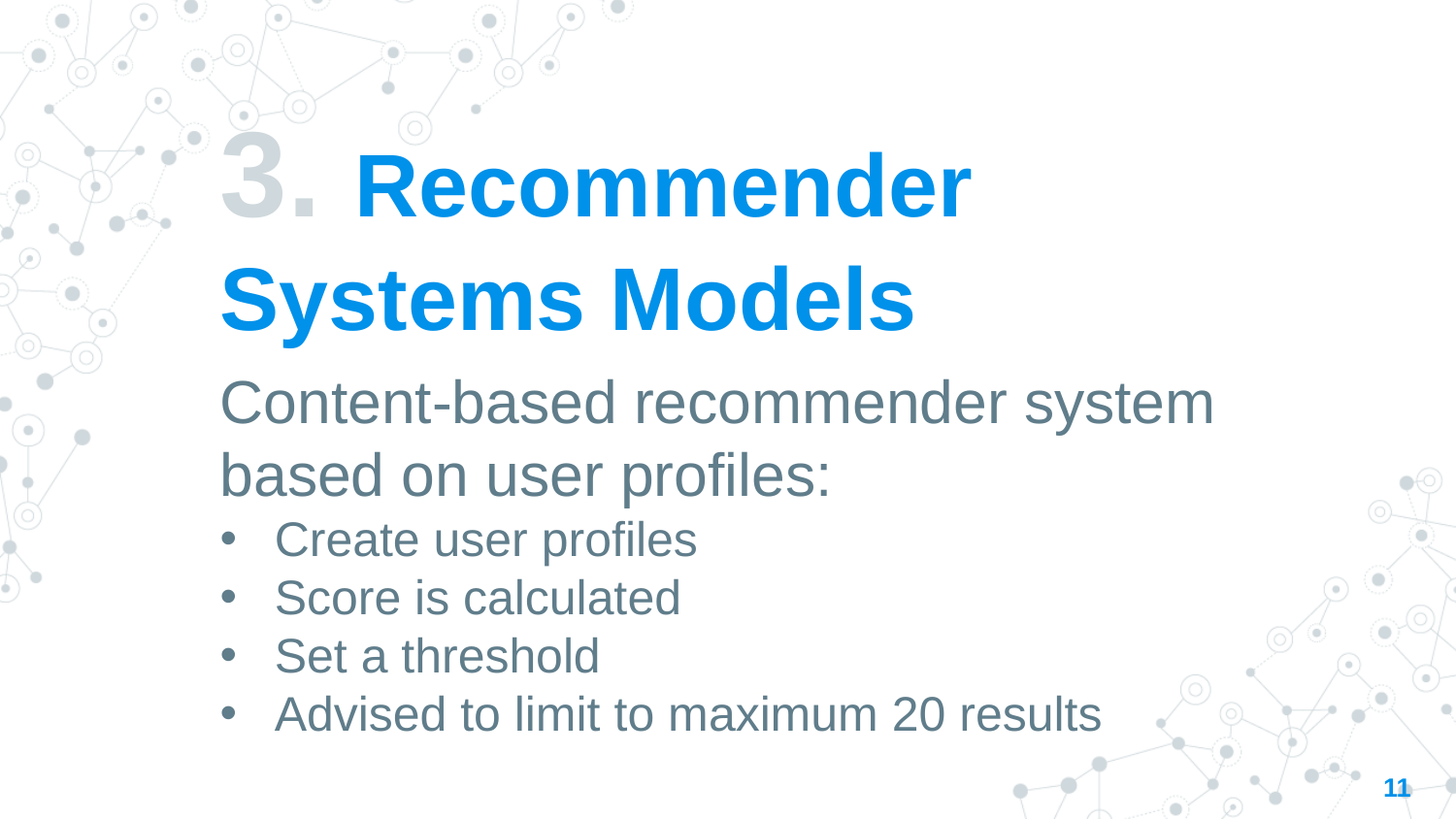

# 3. Recommender   Systems Models
Content-based recommender system based on user profiles:
Create user profiles
Score is calculated
Set a threshold
Advised to limit to maximum 20 results

11